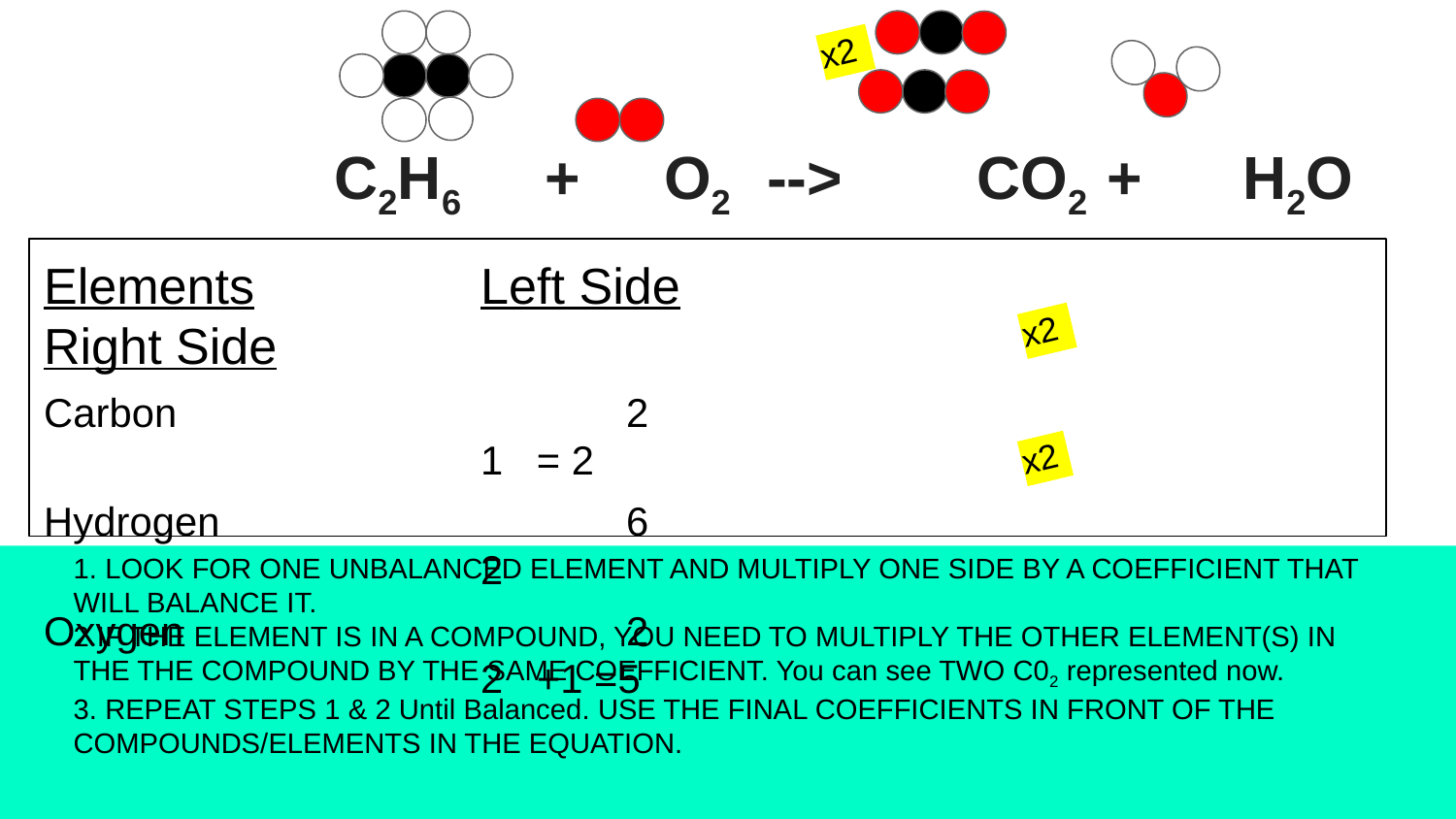

x2

# C2H6     +     O2   -->        CO2  +      H2O

Elements		Left Side				    Right Side

Carbon				2								1   = 2

Hydrogen			6								2

Oxygen				2								2   +1 =5
x2
x2
1. LOOK FOR ONE UNBALANCED ELEMENT AND MULTIPLY ONE SIDE BY A COEFFICIENT THAT WILL BALANCE IT.
2.IF THE ELEMENT IS IN A COMPOUND, YOU NEED TO MULTIPLY THE OTHER ELEMENT(S) IN THE THE COMPOUND BY THE SAME COEFFICIENT. You can see TWO C02 represented now.
3. REPEAT STEPS 1 & 2 Until Balanced. USE THE FINAL COEFFICIENTS IN FRONT OF THE COMPOUNDS/ELEMENTS IN THE EQUATION.